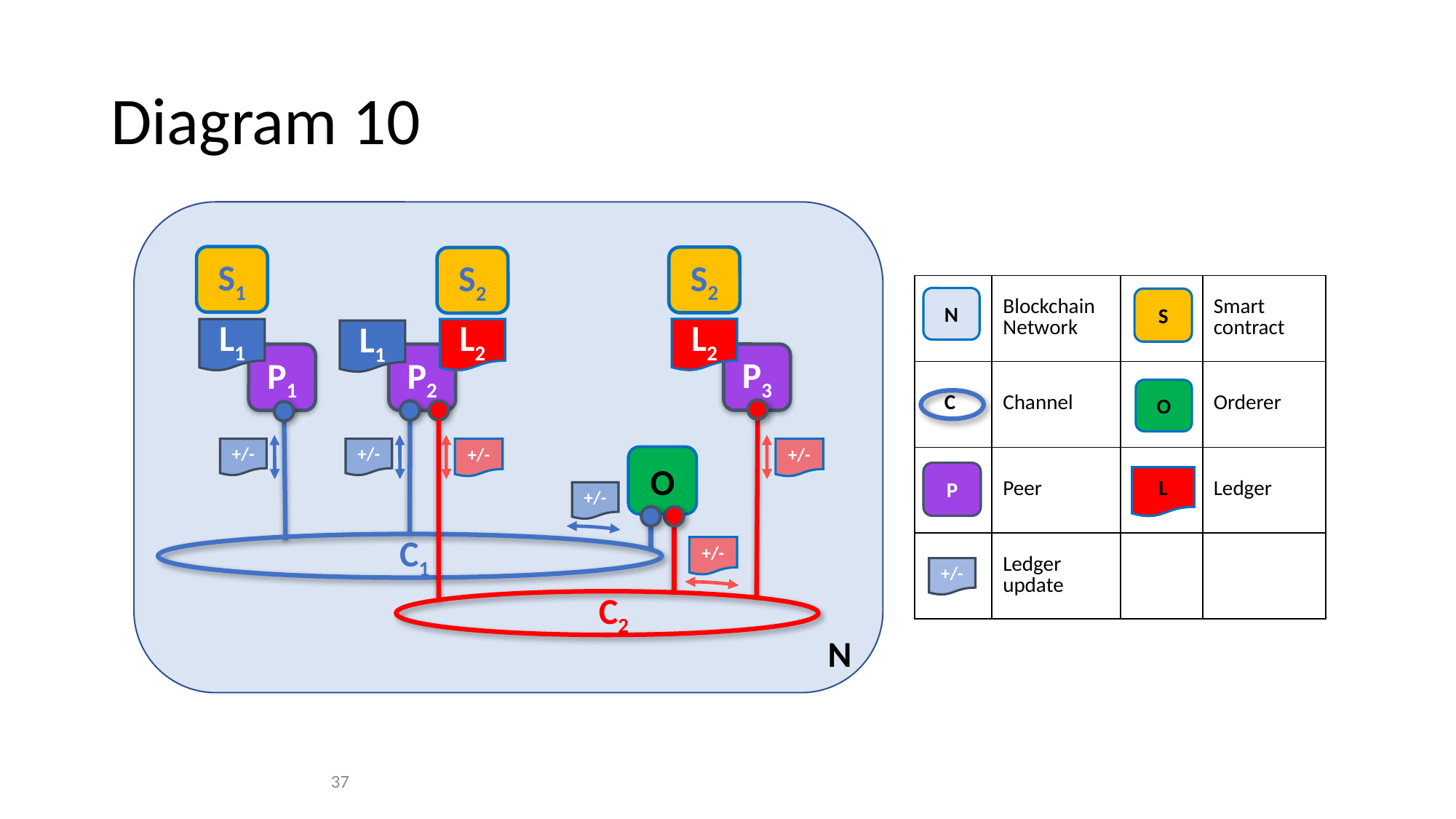

# Diagram 10

S1
S2
S2
|  | Blockchain Network |  | Smart contract |
| --- | --- | --- | --- |
| C | Channel |  | Orderer |
|  | Peer |  | Ledger |
|  | Ledger update |  |  |
N
S
L2
L1
L2
L1
P3
P1
P2
O

+/-
+/-
+/-
+/-
O
P
L
+/-

C1

+/-
+/-

C2

N
37